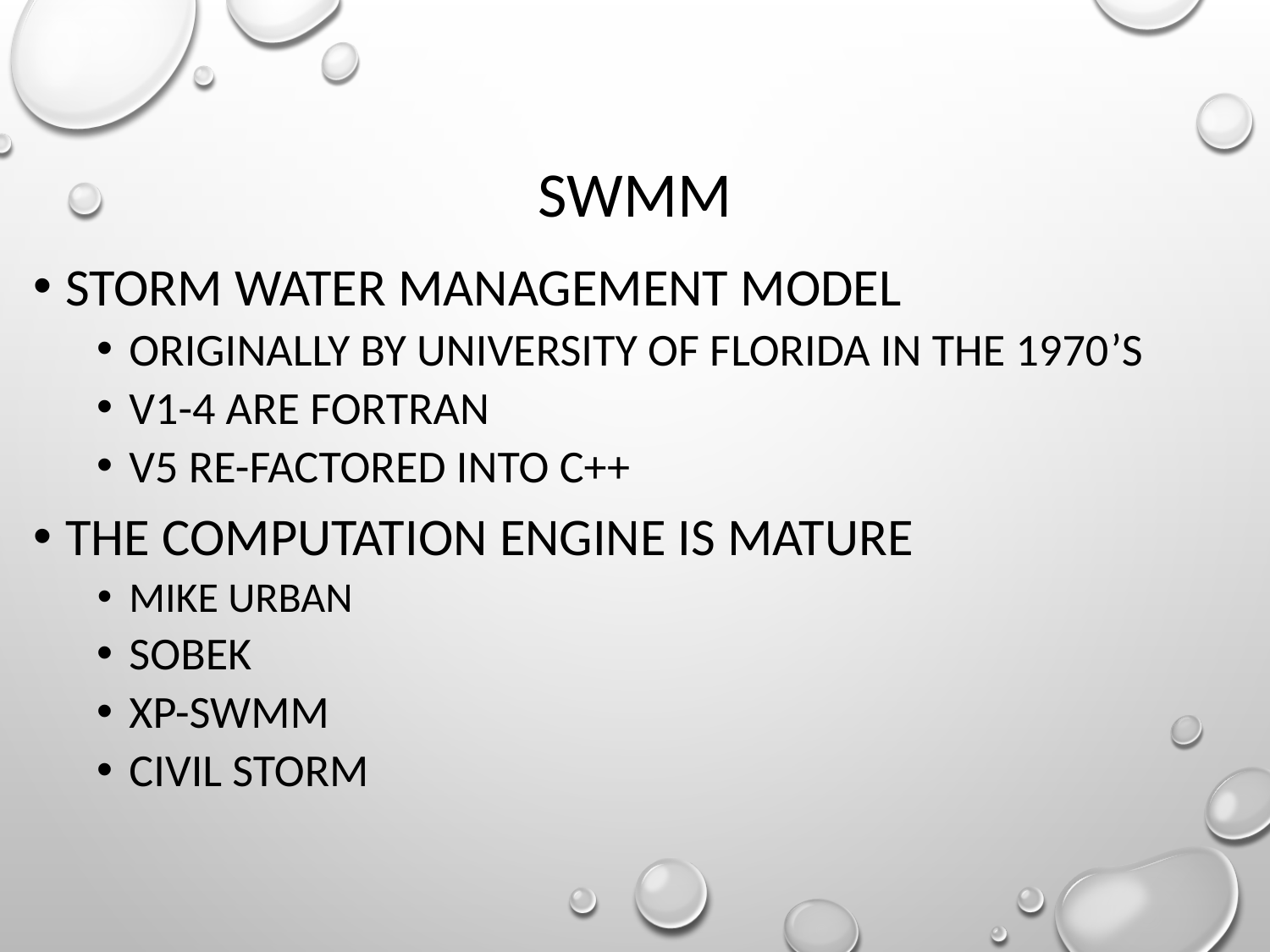

# SWMM
Storm Water Management Model
Originally by University of Florida in the 1970’s
V1-4 are FORTRAN
V5 re-factored into C++
The computation engine is mature
MIKE URBAN
SOBEK
XP-SWMM
Civil Storm